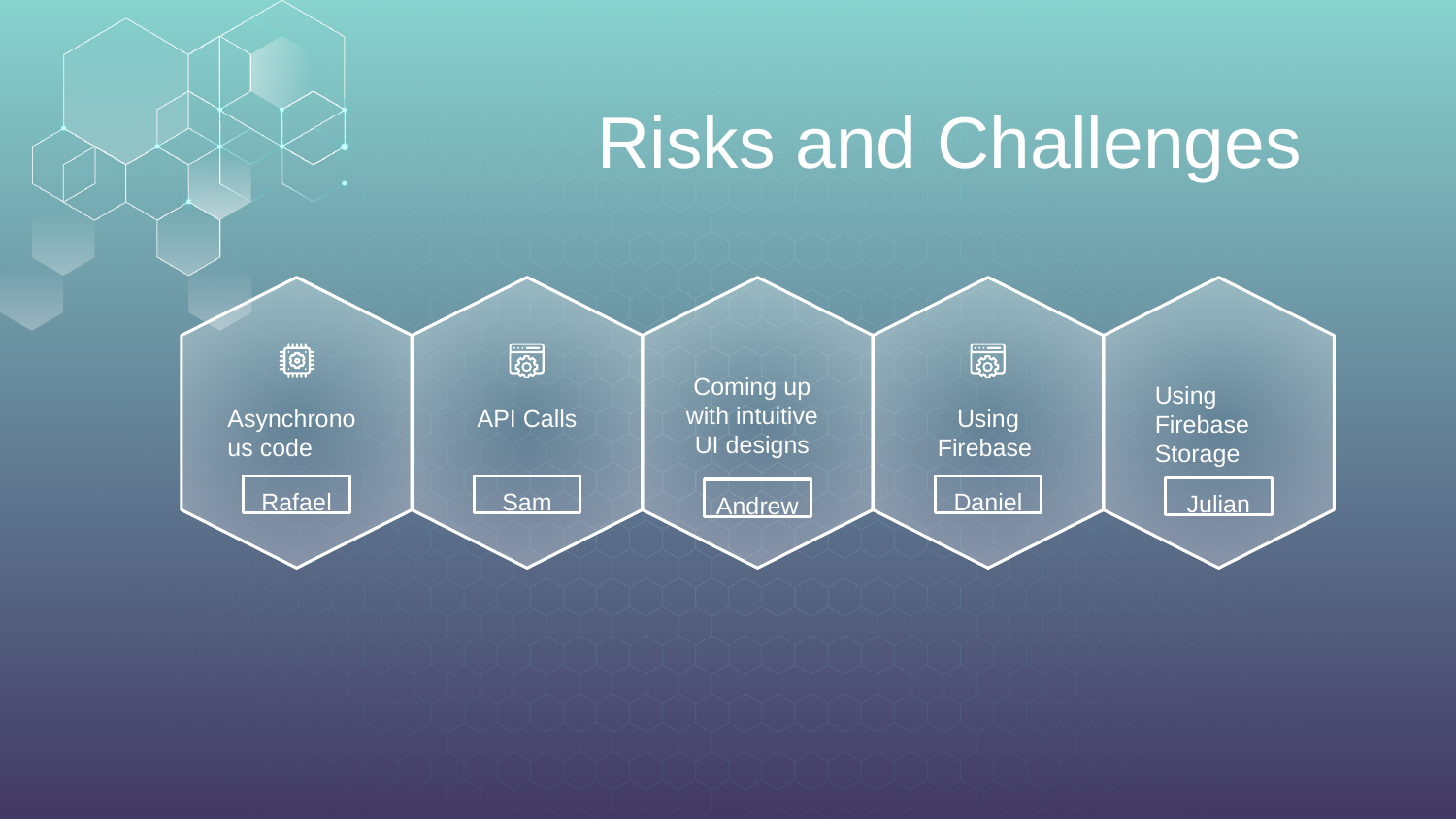

# Risks and Challenges

Coming up with intuitive UI designs
Using Firebase Storage

Asynchronous code
API Calls

Using Firebase
Rafael
Sam
Daniel
Julian
Andrew